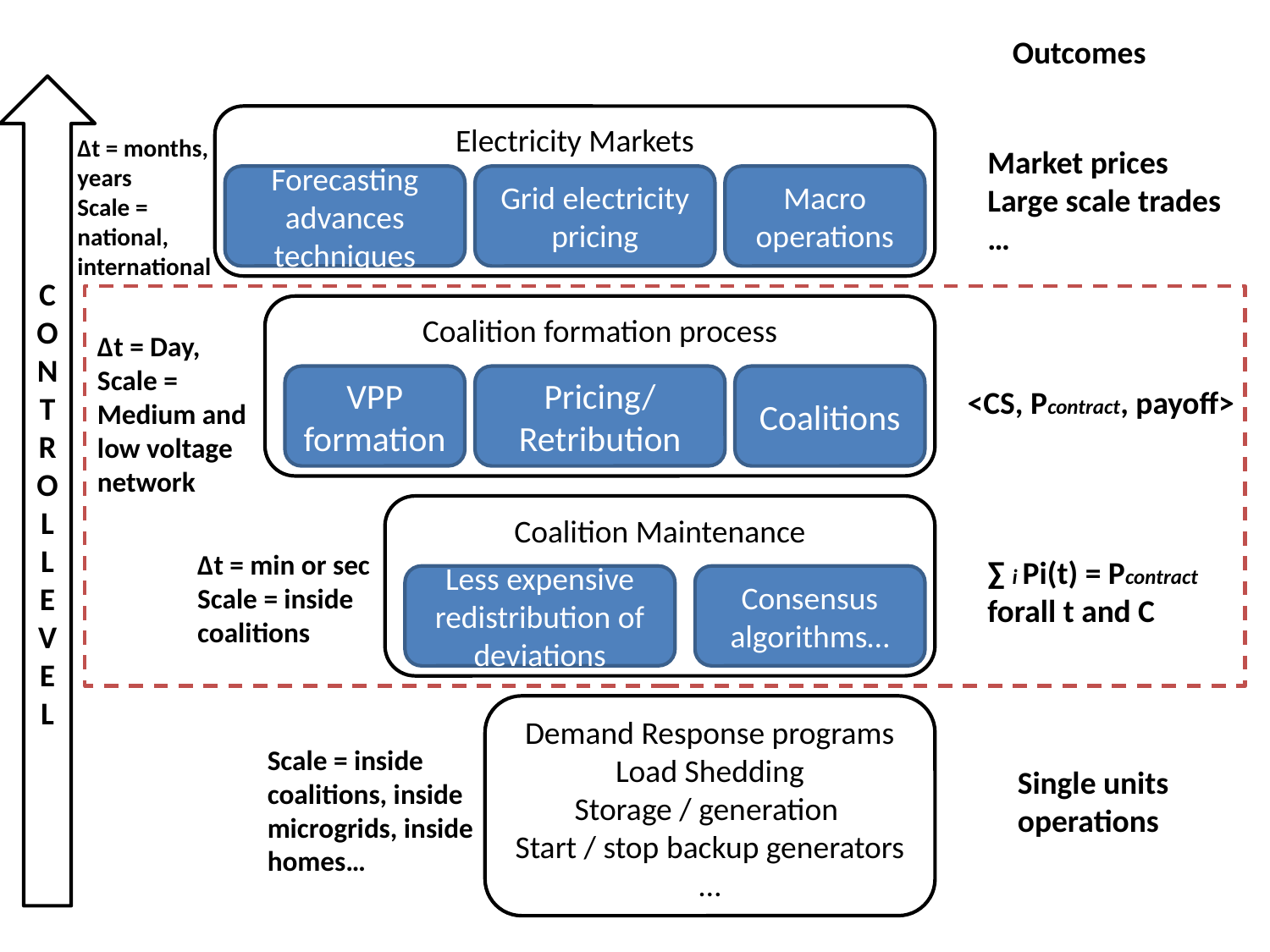

Outcomes
CONTROL LEVEL
Electricity Markets
Δt = months, years
Scale = national, international
Market prices
Large scale trades
…
Forecasting advances techniques
Grid electricity pricing
Macro operations

Coalition formation process
Δt = Day,
Scale = Medium and low voltage network
VPP formation
Pricing/
Retribution
Coalitions
<CS, Pcontract, payoff>
Coalition Maintenance
Δt = min or sec
Scale = inside coalitions
∑ i Pi(t) = Pcontract forall t and C
Less expensive redistribution of deviations
Consensus algorithms…
Demand Response programs
Load Shedding
Storage / generation
Start / stop backup generators
…
Scale = inside coalitions, inside microgrids, inside homes…
Single units operations